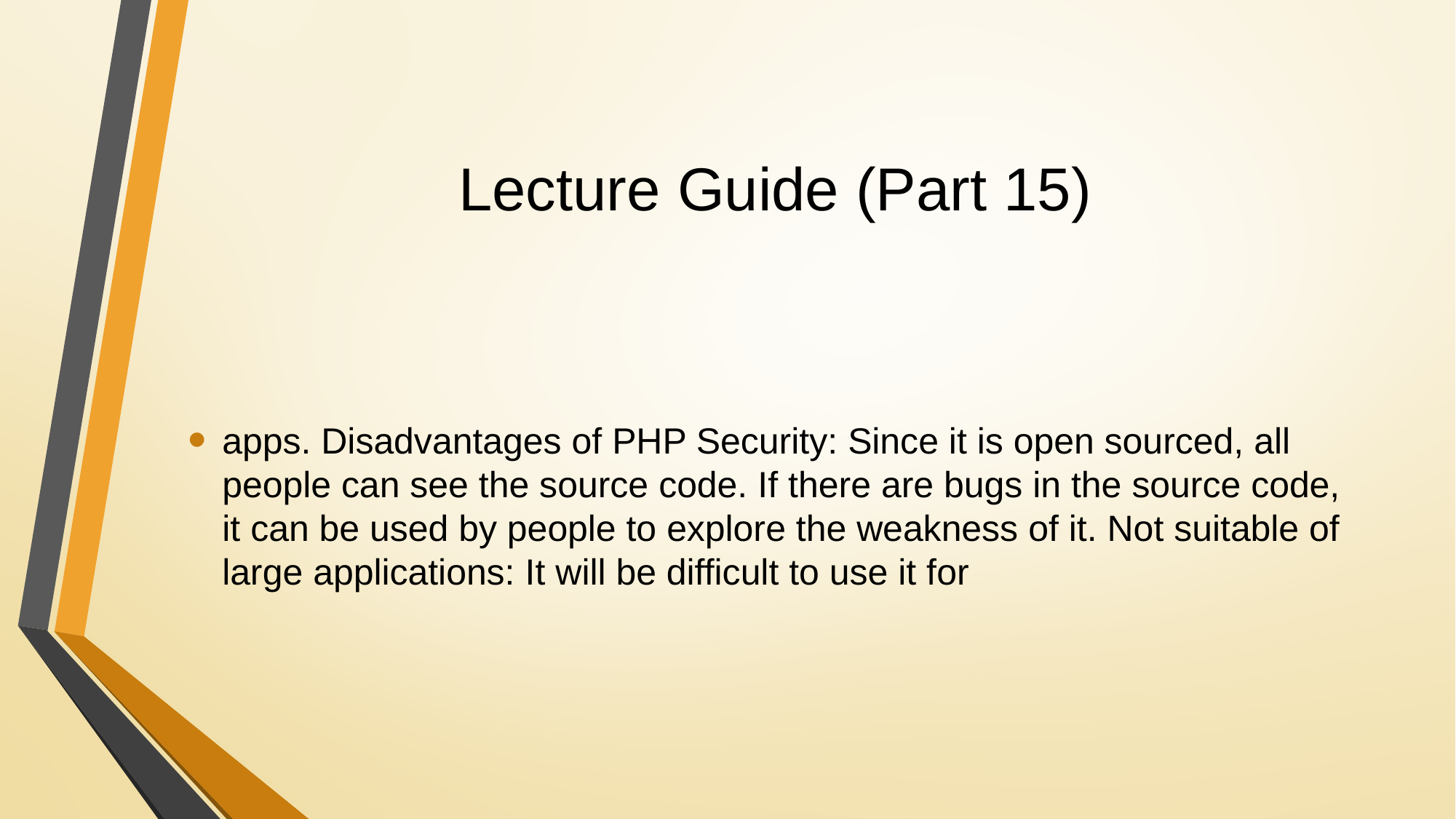

# Lecture Guide (Part 15)
apps. Disadvantages of PHP Security: Since it is open sourced, all people can see the source code. If there are bugs in the source code, it can be used by people to explore the weakness of it. Not suitable of large applications: It will be difficult to use it for